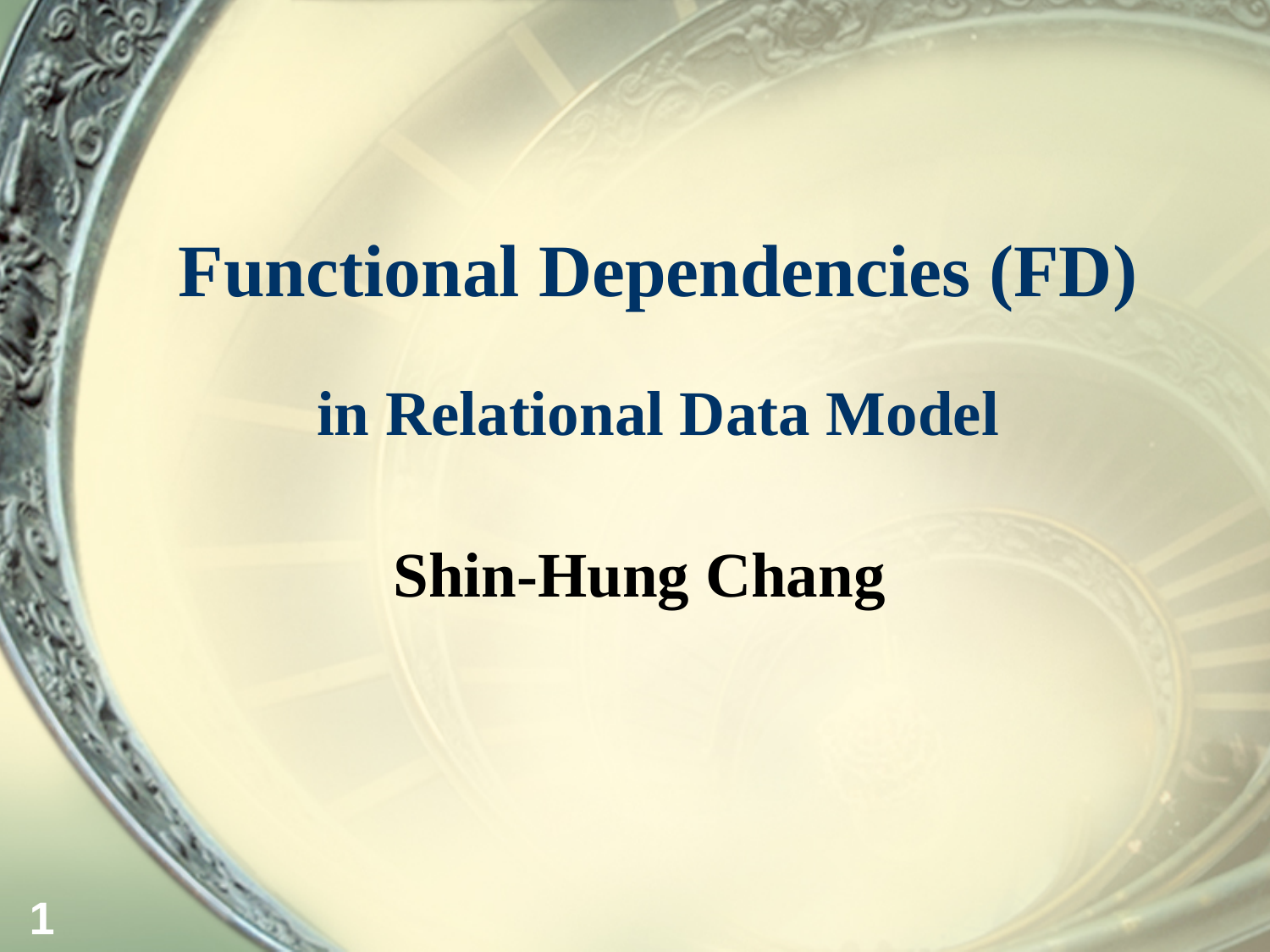

# Functional Dependencies (FD) in Relational Data Model
Shin-Hung Chang
1